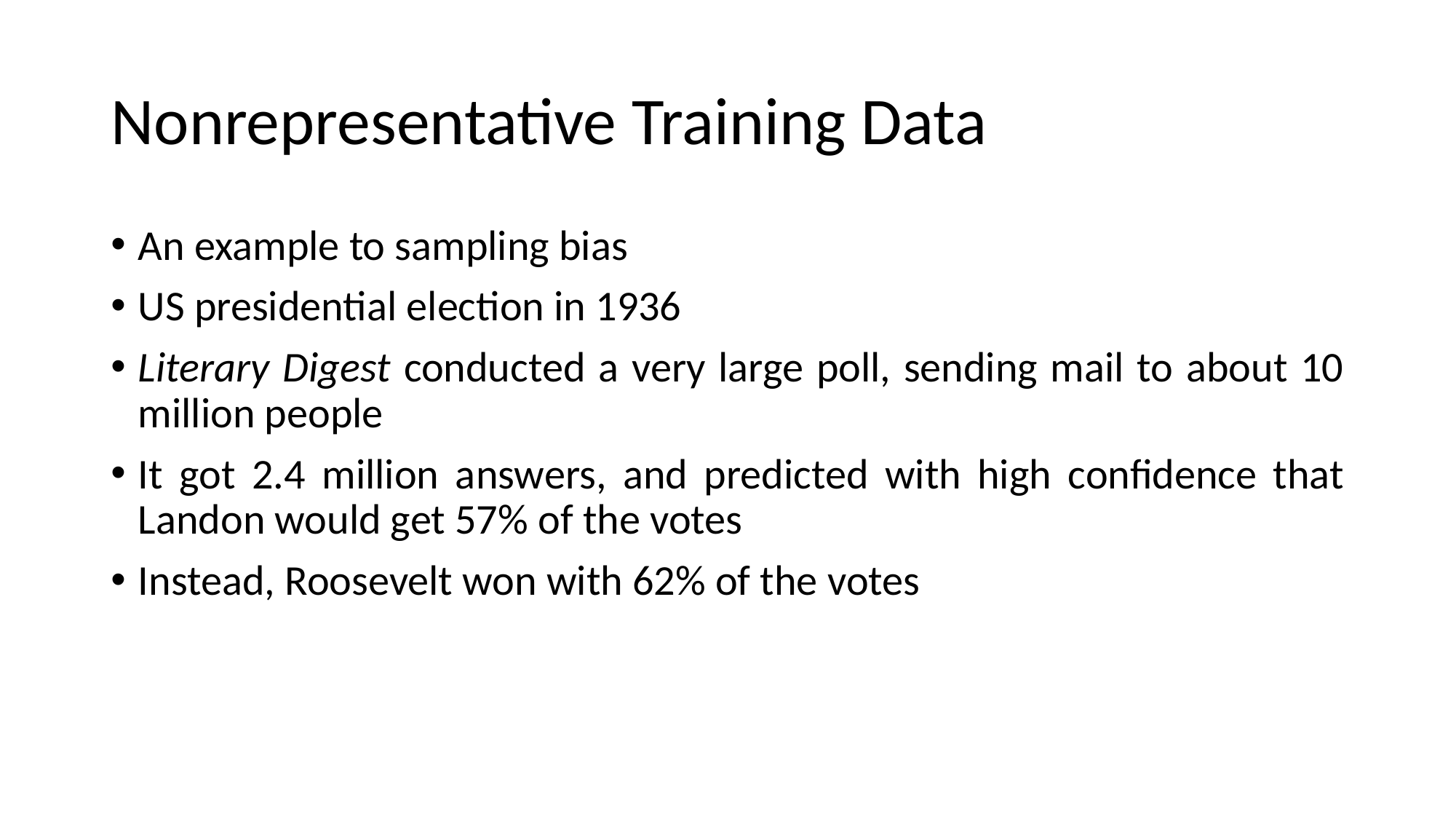

# Nonrepresentative Training Data
An example to sampling bias
US presidential election in 1936
Literary Digest conducted a very large poll, sending mail to about 10 million people
It got 2.4 million answers, and predicted with high confidence that Landon would get 57% of the votes
Instead, Roosevelt won with 62% of the votes